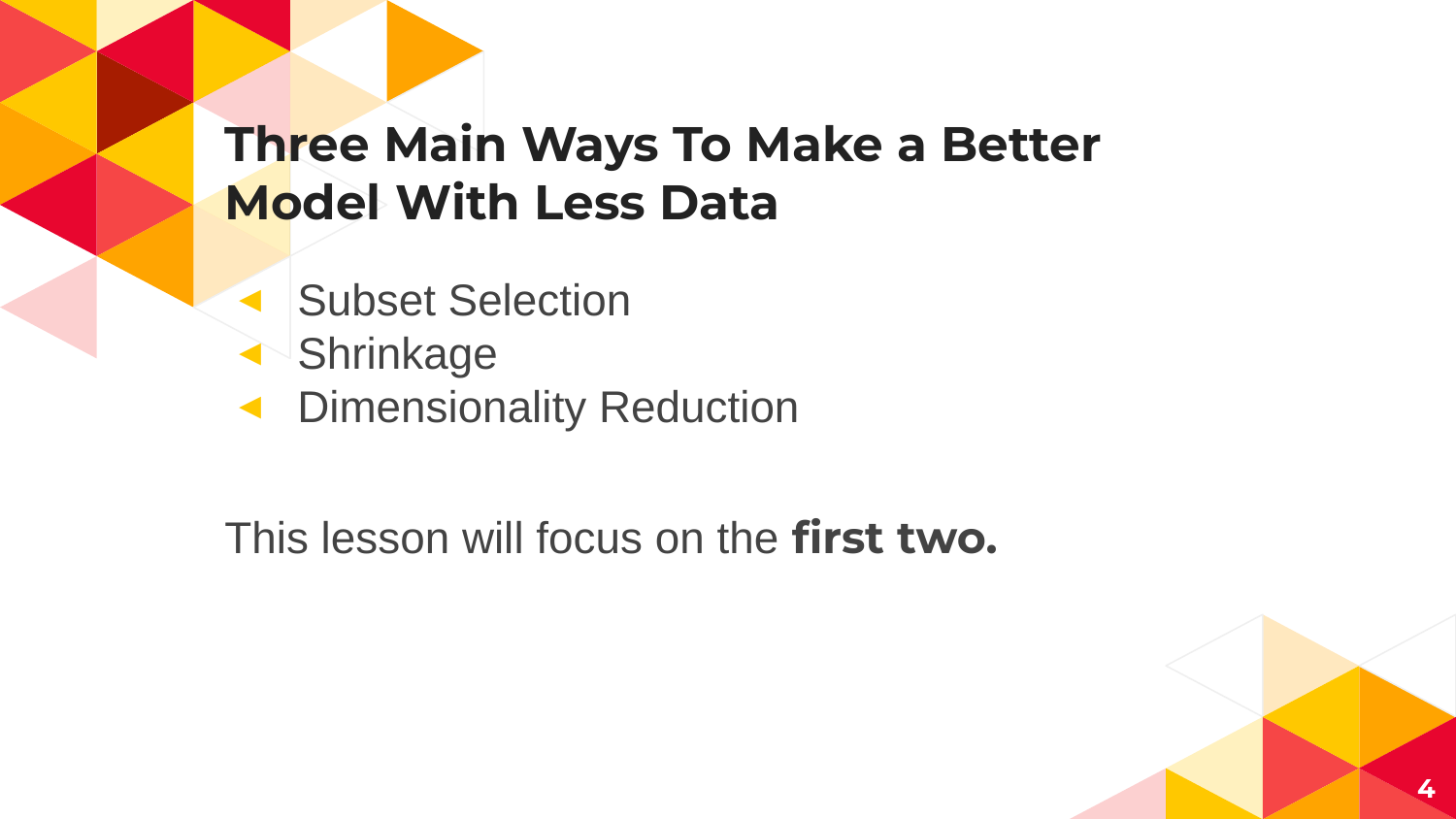

# Three Main Ways To Make a Better Model With Less Data
Subset Selection
Shrinkage
Dimensionality Reduction

This lesson will focus on the first two.
4